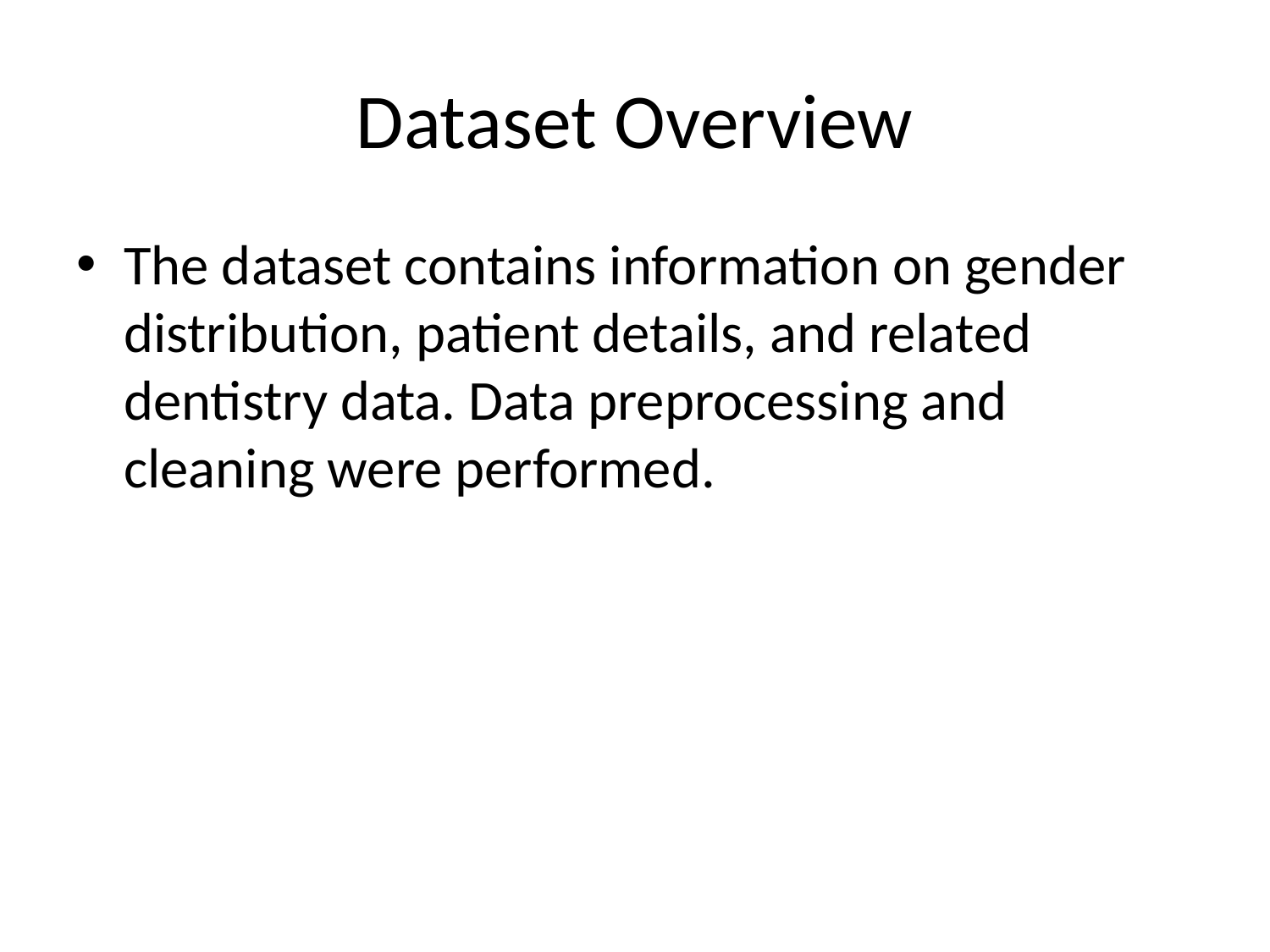

# Dataset Overview
The dataset contains information on gender distribution, patient details, and related dentistry data. Data preprocessing and cleaning were performed.